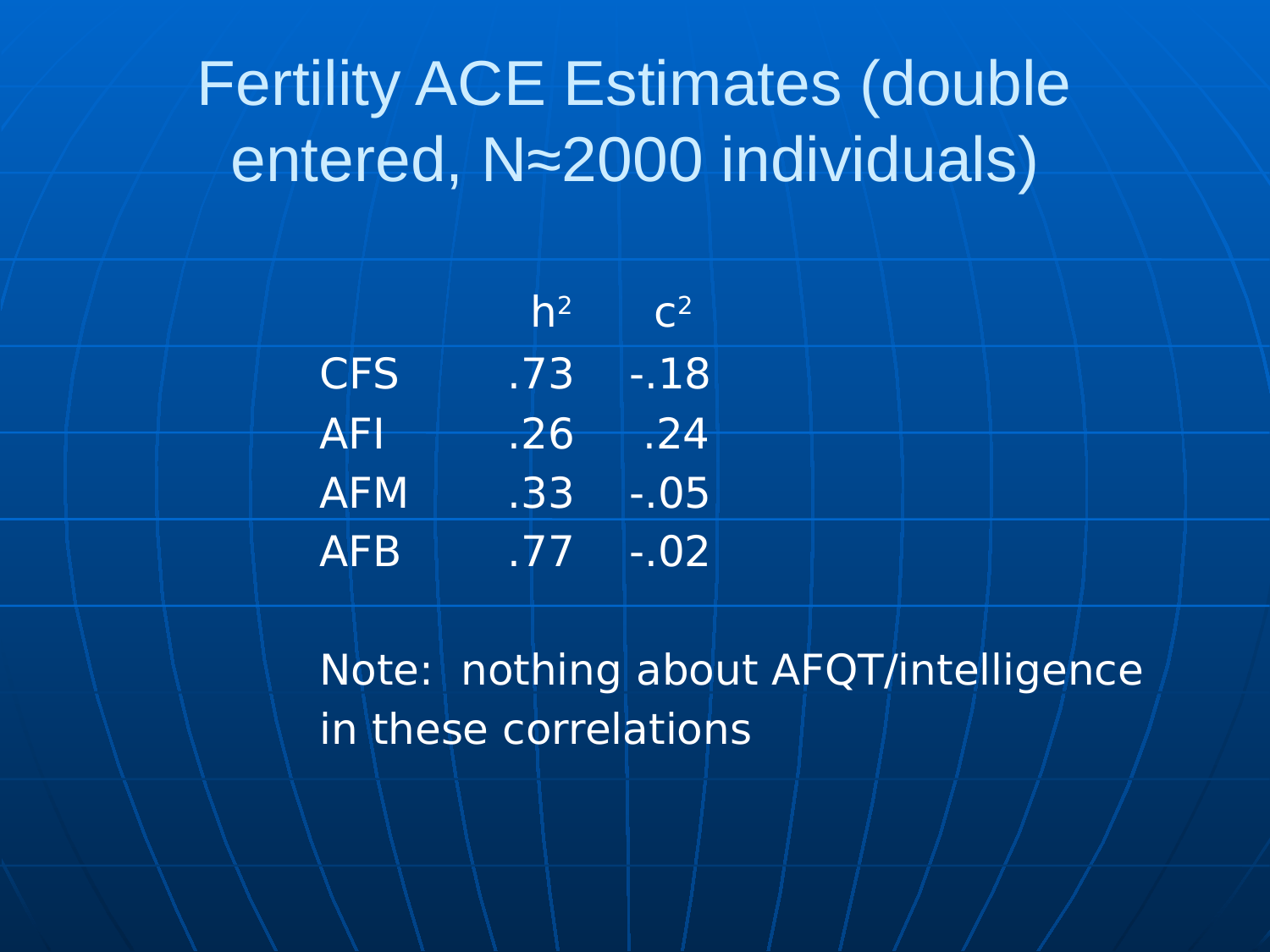

# Fertility ACE Estimates (double entered, N≈2000 individuals)
		  h2      c2
CFS	 .73    -.18
AFI	 .26     .24
AFM	 .33    -.05
AFB	 .77    -.02

Note:  nothing about AFQT/intelligence
in these correlations